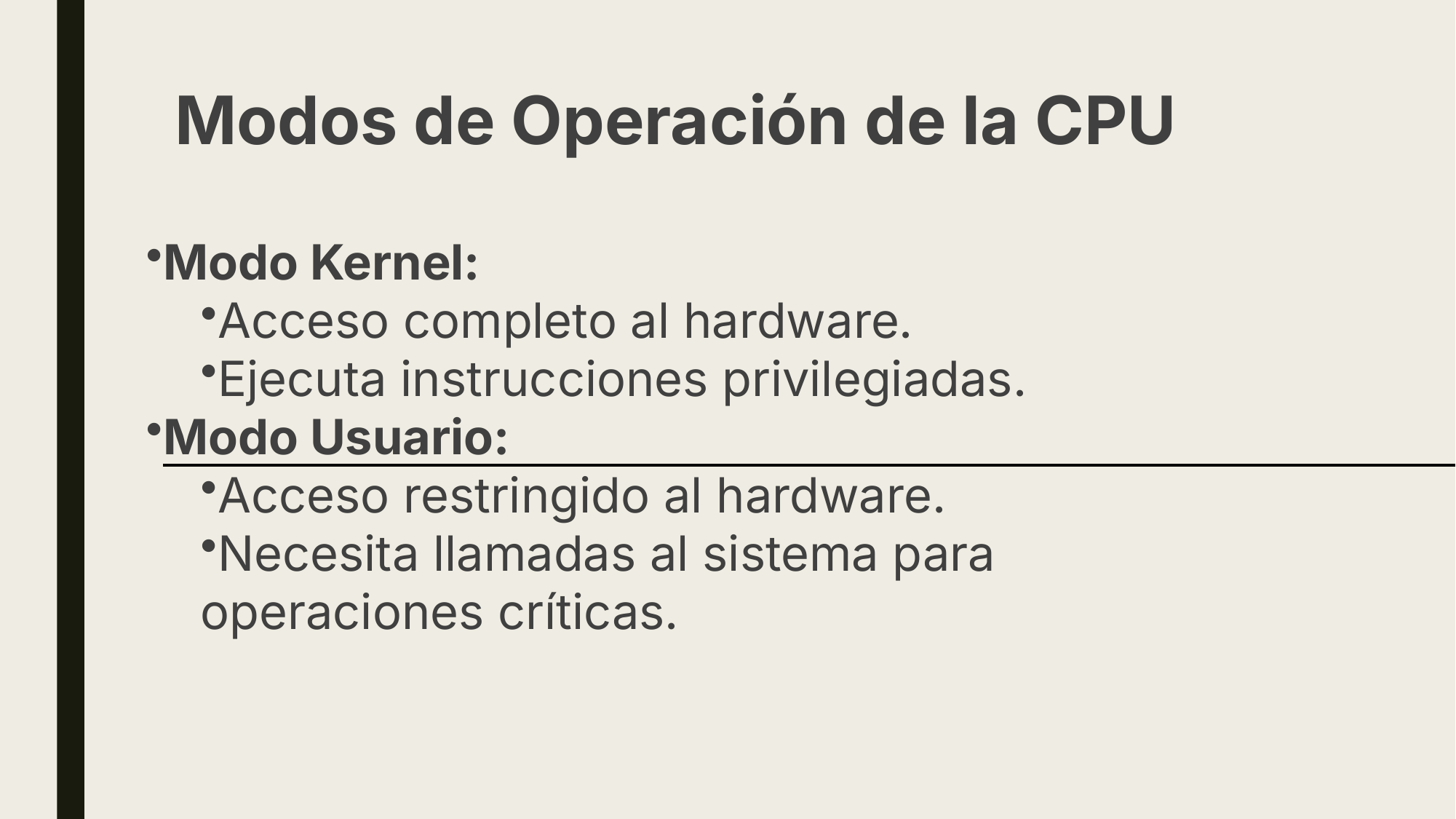

# Modos de Operación de la CPU
Modo Kernel:
Acceso completo al hardware.
Ejecuta instrucciones privilegiadas.
Modo Usuario:
Acceso restringido al hardware.
Necesita llamadas al sistema para operaciones críticas.